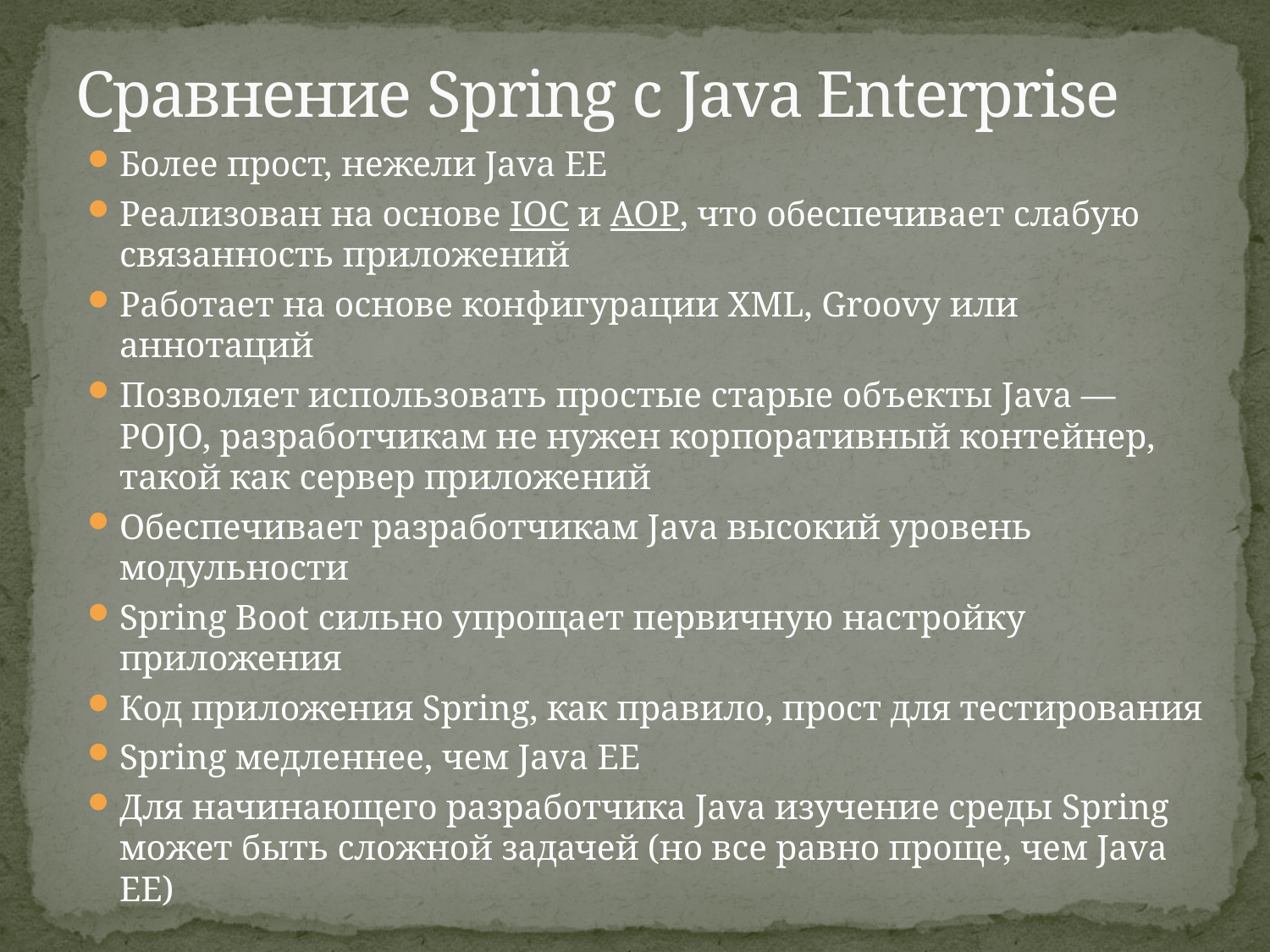

# Сравнение Spring с Java Enterprise
Более прост, нежели Java EE
Реализован на основе IOC и AOP, что обеспечивает слабую связанность приложений
Работает на основе конфигурации XML, Groovy или аннотаций
Позволяет использовать простые старые объекты Java — POJO, разработчикам не нужен корпоративный контейнер, такой как сервер приложений
Обеспечивает разработчикам Java высокий уровень модульности
Spring Boot сильно упрощает первичную настройку приложения
Код приложения Spring, как правило, прост для тестирования
Spring медленнее, чем Java EE
Для начинающего разработчика Java изучение среды Spring может быть сложной задачей (но все равно проще, чем Java EE)